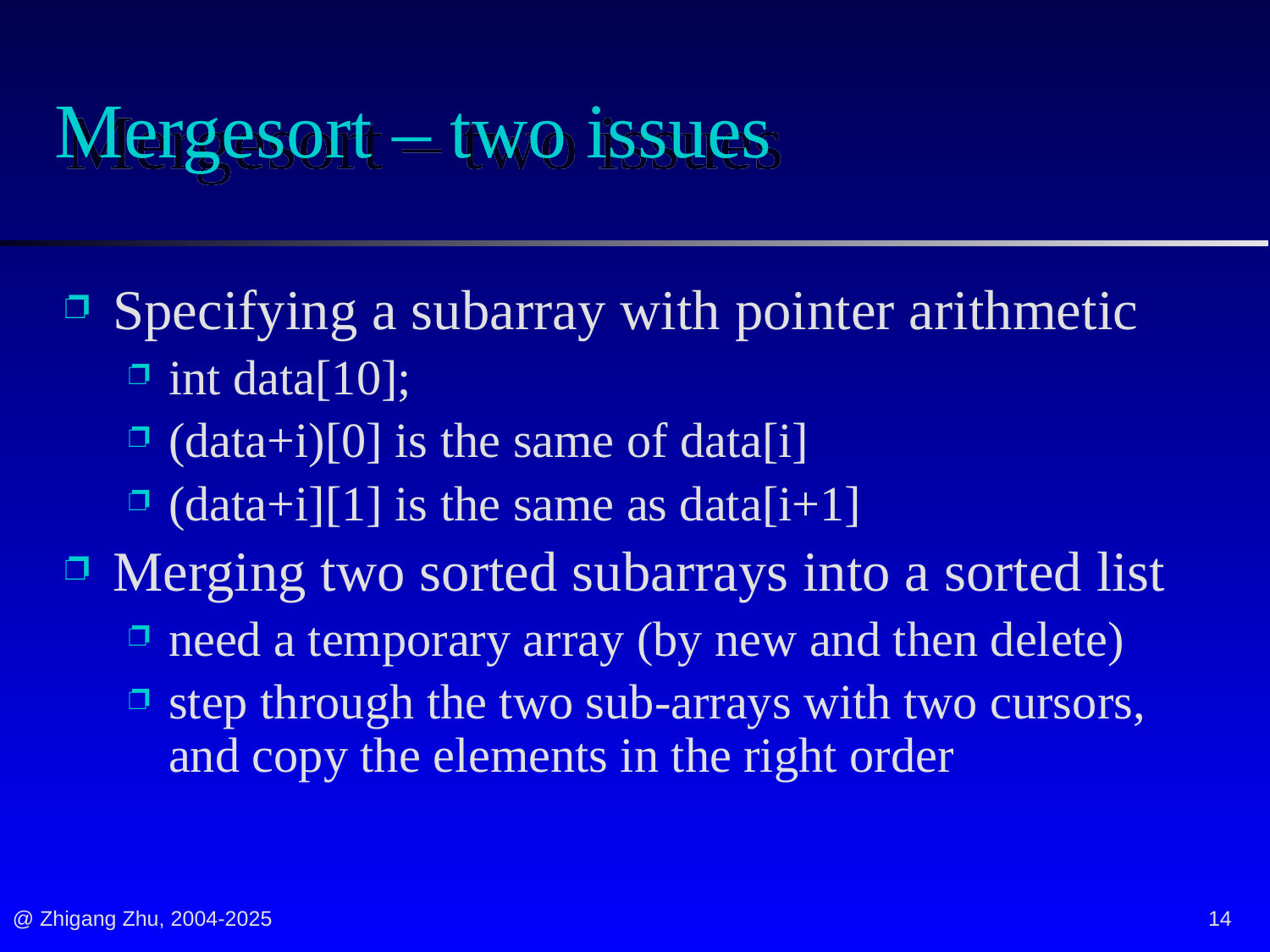

# Mergesort – two issues
Specifying a subarray with pointer arithmetic
int data[10];
(data+i)[0] is the same of data[i]
(data+i][1] is the same as data[i+1]
Merging two sorted subarrays into a sorted list
need a temporary array (by new and then delete)
step through the two sub-arrays with two cursors, and copy the elements in the right order